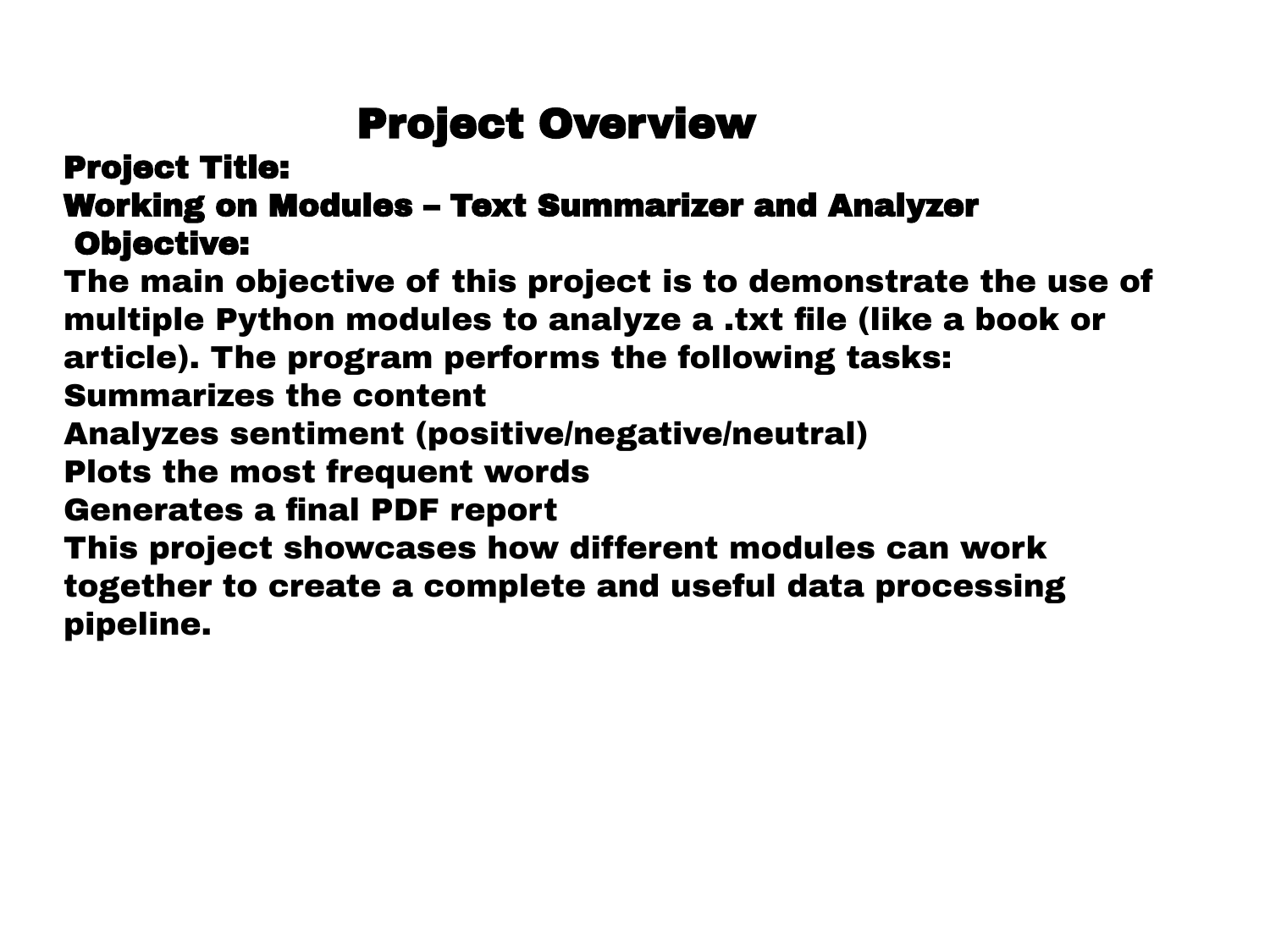

# Project Overview
Project Title:
Working on Modules – Text Summarizer and Analyzer
 Objective:
The main objective of this project is to demonstrate the use of multiple Python modules to analyze a .txt file (like a book or article). The program performs the following tasks:
Summarizes the content
Analyzes sentiment (positive/negative/neutral)
Plots the most frequent words
Generates a final PDF report
This project showcases how different modules can work together to create a complete and useful data processing pipeline.